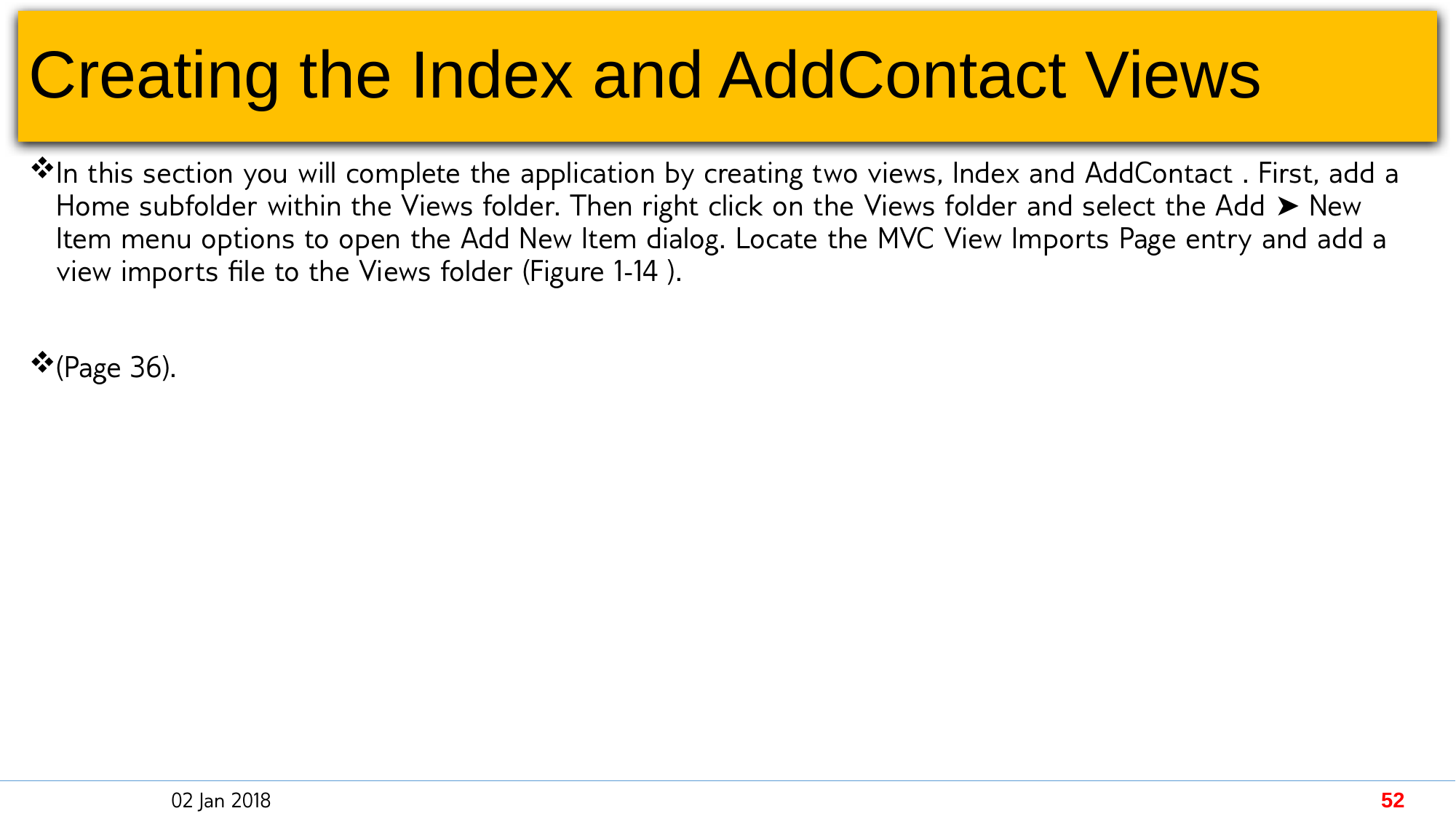

# Creating the Index and AddContact Views
In this section you will complete the application by creating two views, Index and AddContact . First, add a Home subfolder within the Views folder. Then right click on the Views folder and select the Add ➤ New Item menu options to open the Add New Item dialog. Locate the MVC View Imports Page entry and add a view imports file to the Views folder (Figure 1-14 ).

(Page 36).
02 Jan 2018
52